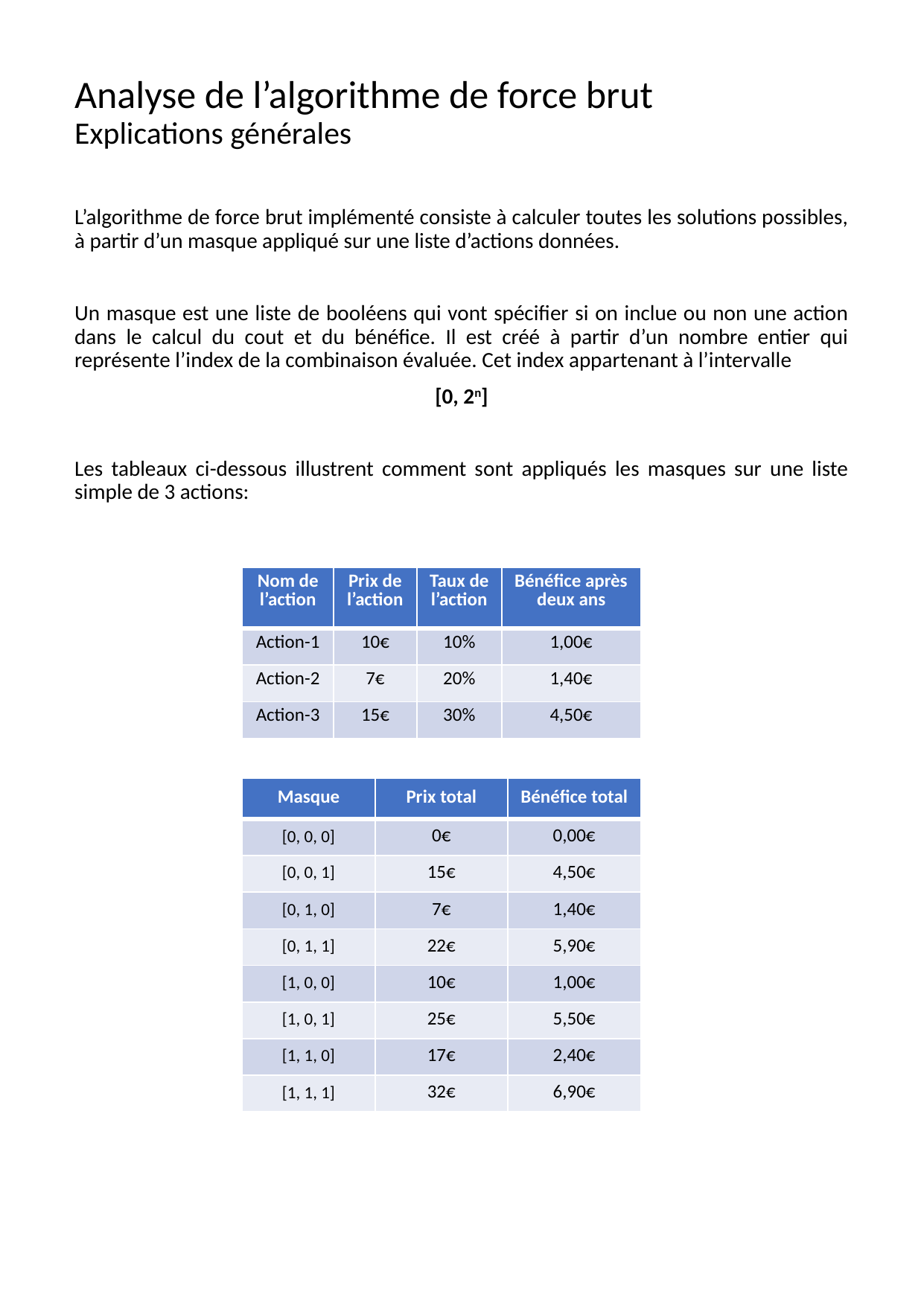

# Analyse de l’algorithme de force brut Explications générales
L’algorithme de force brut implémenté consiste à calculer toutes les solutions possibles, à partir d’un masque appliqué sur une liste d’actions données.

Un masque est une liste de booléens qui vont spécifier si on inclue ou non une action dans le calcul du cout et du bénéfice. Il est créé à partir d’un nombre entier qui représente l’index de la combinaison évaluée. Cet index appartenant à l’intervalle
[0, 2n]

Les tableaux ci-dessous illustrent comment sont appliqués les masques sur une liste simple de 3 actions:

| Nom de l’action | Prix de l’action | Taux de l’action | Bénéfice après deux ans |
| --- | --- | --- | --- |
| Action-1 | 10€ | 10% | 1,00€ |
| Action-2 | 7€ | 20% | 1,40€ |
| Action-3 | 15€ | 30% | 4,50€ |
| Masque | Prix total | Bénéfice total |
| --- | --- | --- |
| [0, 0, 0] | 0€ | 0,00€ |
| [0, 0, 1] | 15€ | 4,50€ |
| [0, 1, 0] | 7€ | 1,40€ |
| [0, 1, 1] | 22€ | 5,90€ |
| [1, 0, 0] | 10€ | 1,00€ |
| [1, 0, 1] | 25€ | 5,50€ |
| [1, 1, 0] | 17€ | 2,40€ |
| [1, 1, 1] | 32€ | 6,90€ |